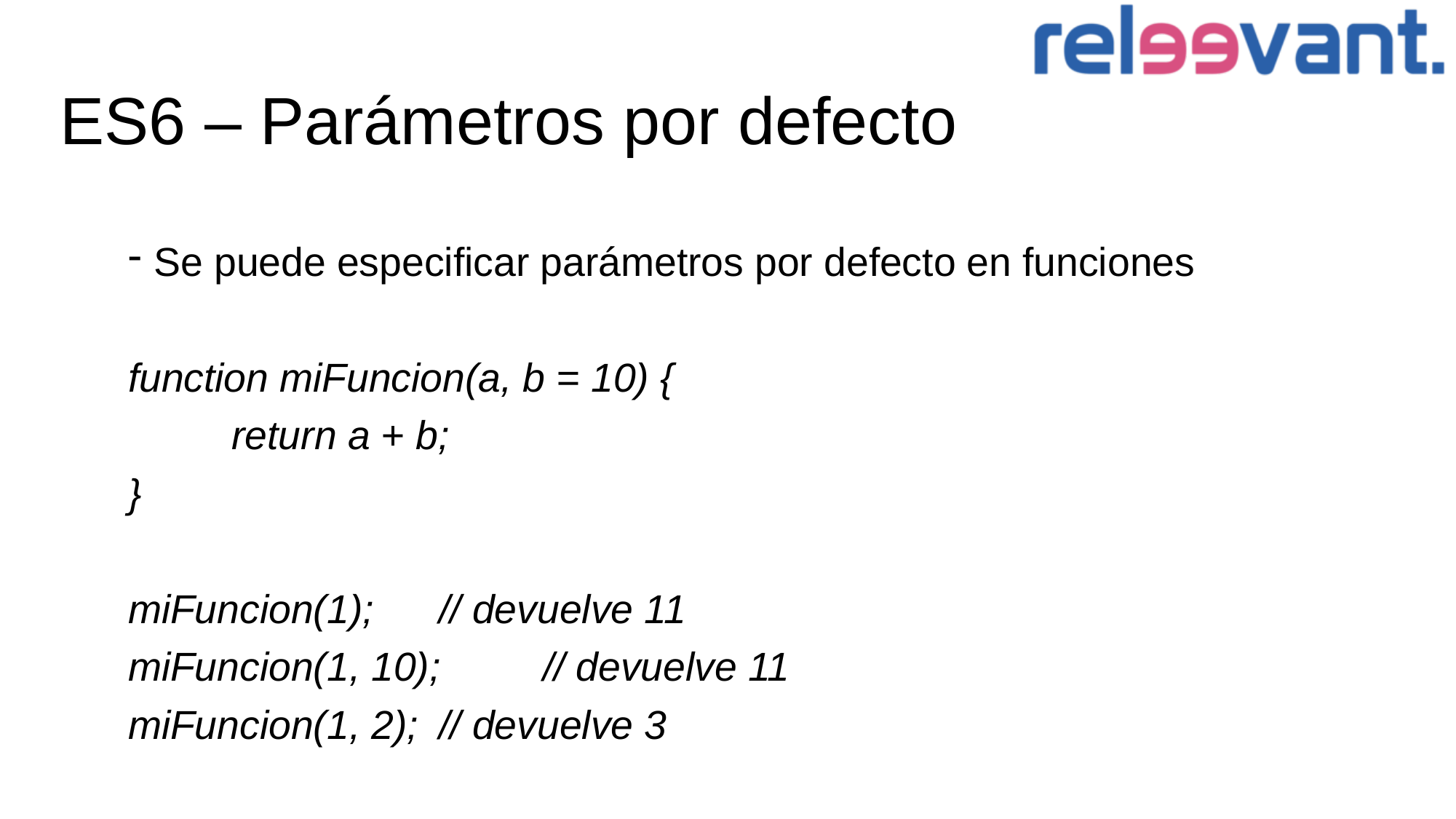

# ES6 – Parámetros por defecto
Se puede especificar parámetros por defecto en funciones

function miFuncion(a, b = 10) {
	return a + b;
}

miFuncion(1);	// devuelve 11
miFuncion(1, 10);	// devuelve 11
miFuncion(1, 2);	// devuelve 3